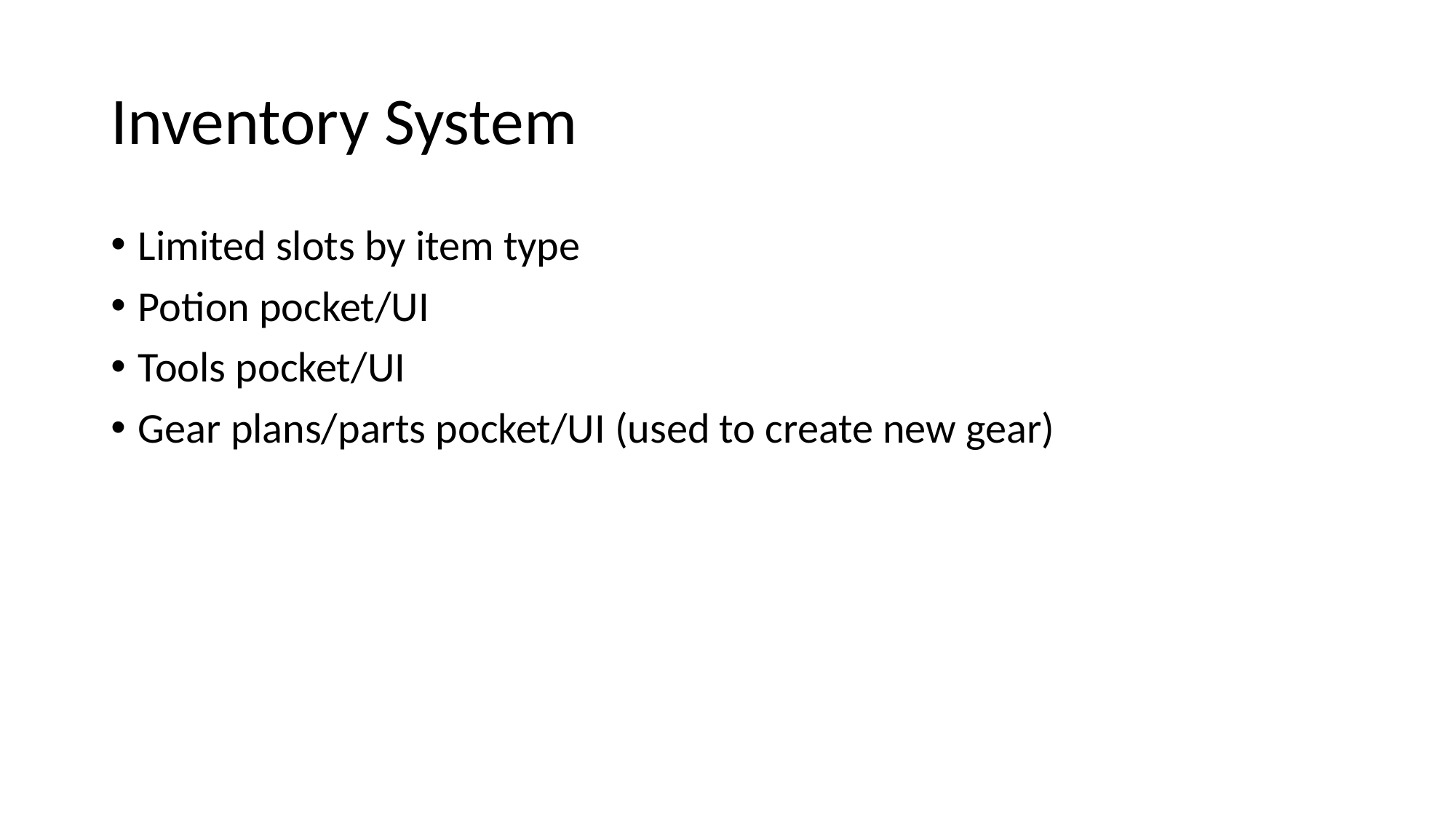

# Inventory System
Limited slots by item type
Potion pocket/UI
Tools pocket/UI
Gear plans/parts pocket/UI (used to create new gear)